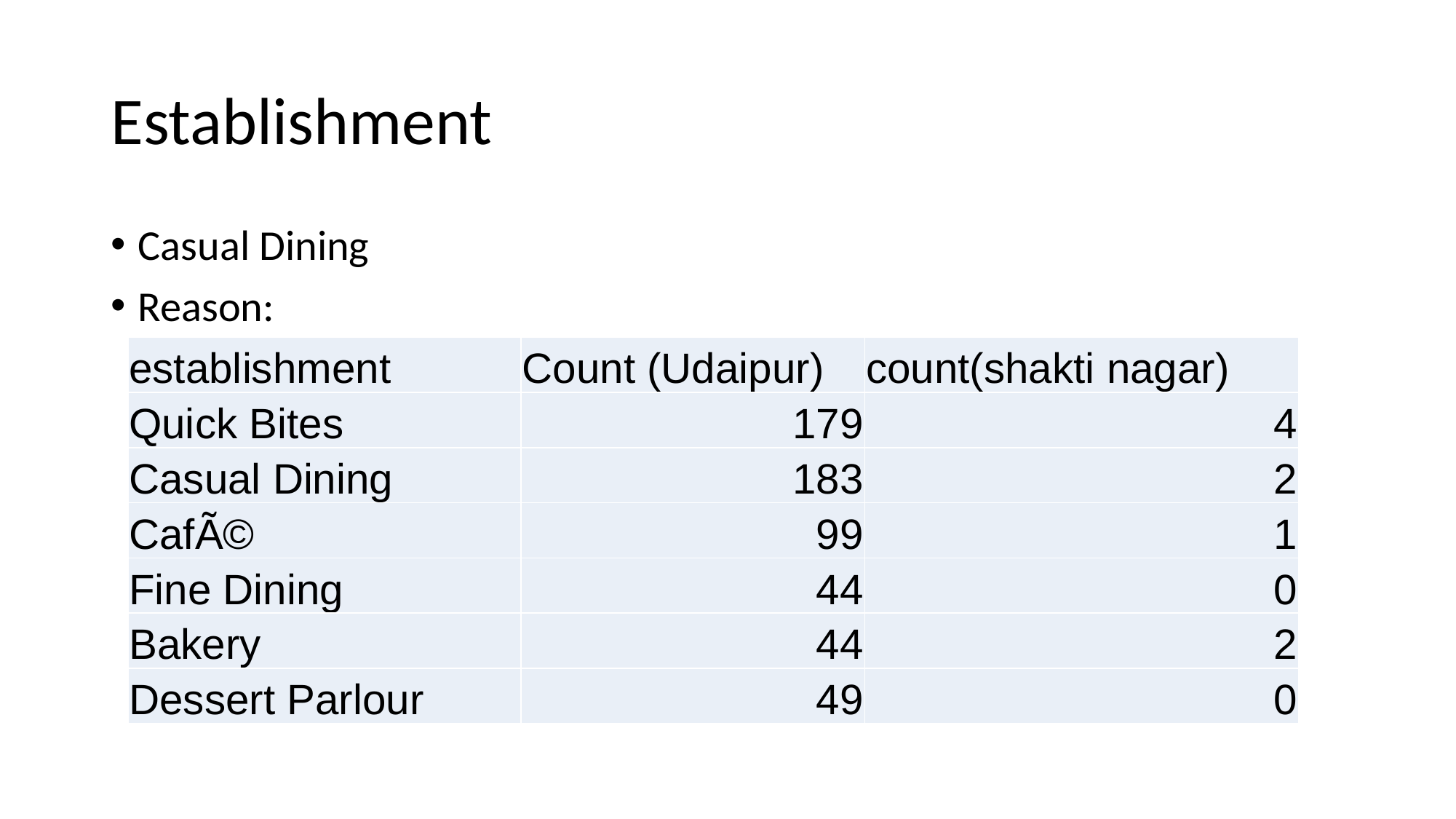

# Establishment
Casual Dining
Reason:

| establishment | Count (Udaipur) | count(shakti nagar) |
| --- | --- | --- |
| Quick Bites | 179 | 4 |
| Casual Dining | 183 | 2 |
| CafÃ© | 99 | 1 |
| Fine Dining | 44 | 0 |
| Bakery | 44 | 2 |
| Dessert Parlour | 49 | 0 |